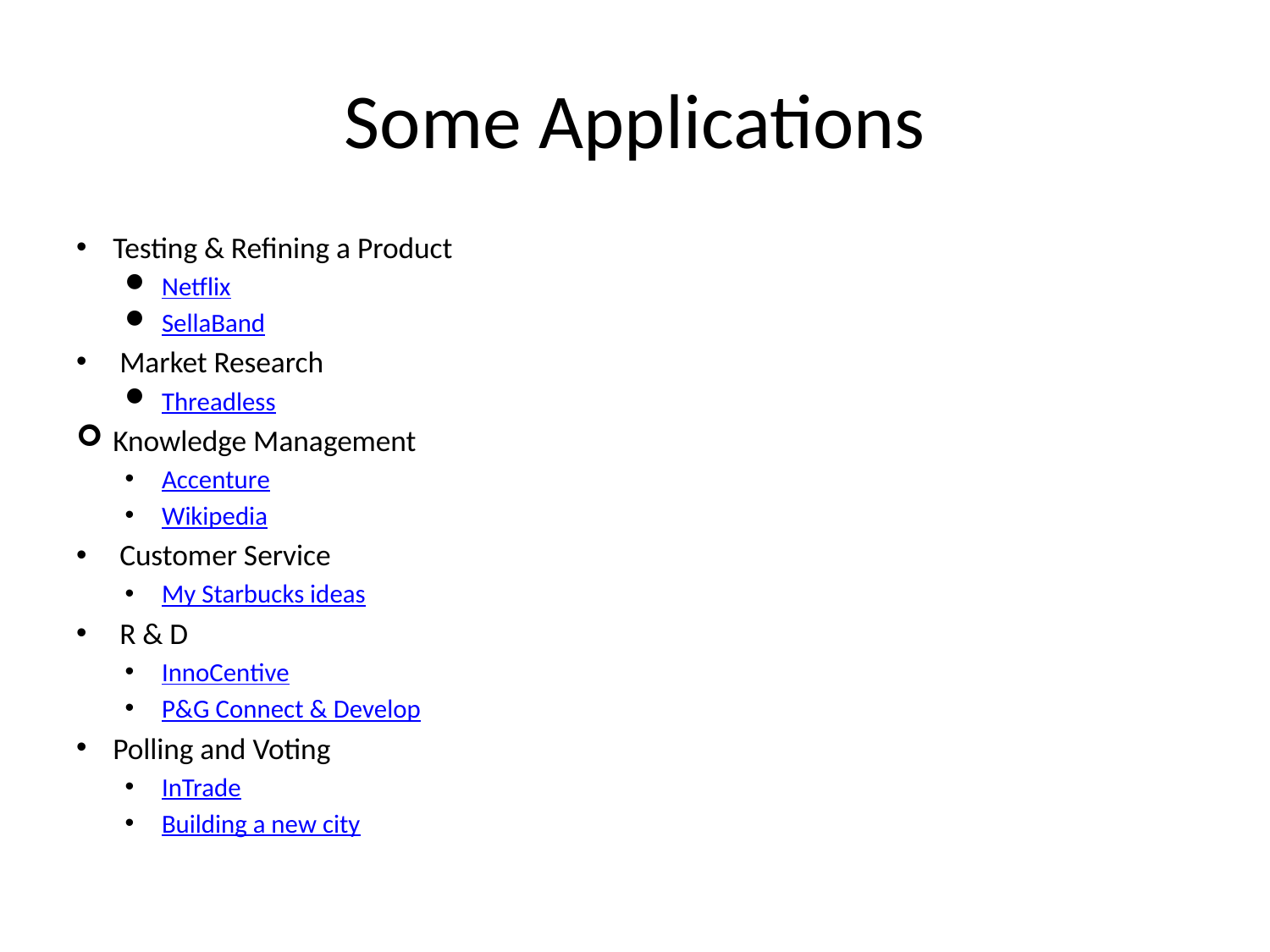

# Some Applications
Testing & Refining a Product
Netflix
SellaBand
 Market Research
Threadless
Knowledge Management
Accenture
Wikipedia
 Customer Service
My Starbucks ideas
 R & D
InnoCentive
P&G Connect & Develop
Polling and Voting
InTrade
Building a new city